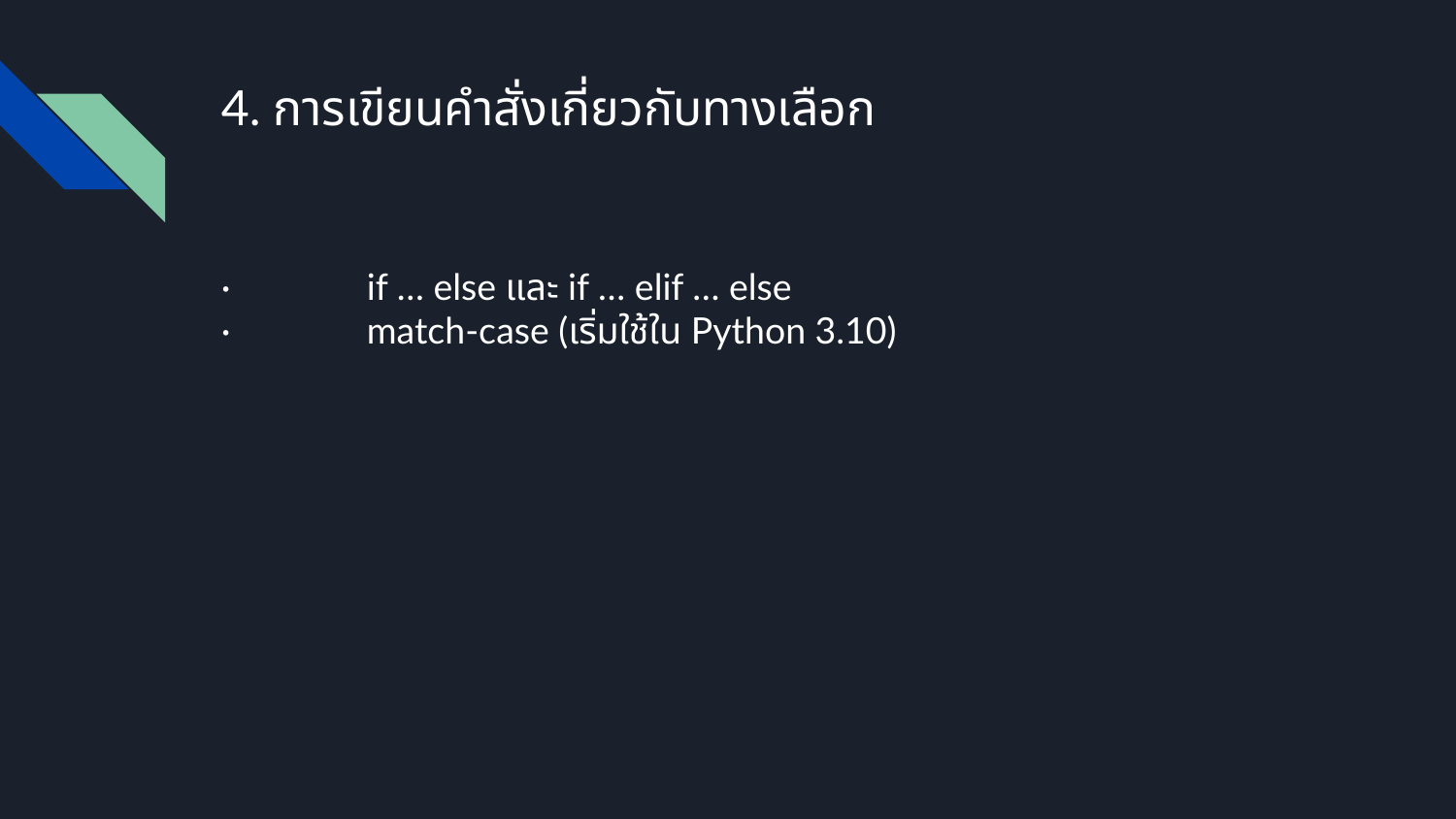

# 4. การเขียนคำสั่งเกี่ยวกับทางเลือก
· 	if … else และ if … elif … else
· 	match-case (เริ่มใช้ใน Python 3.10)